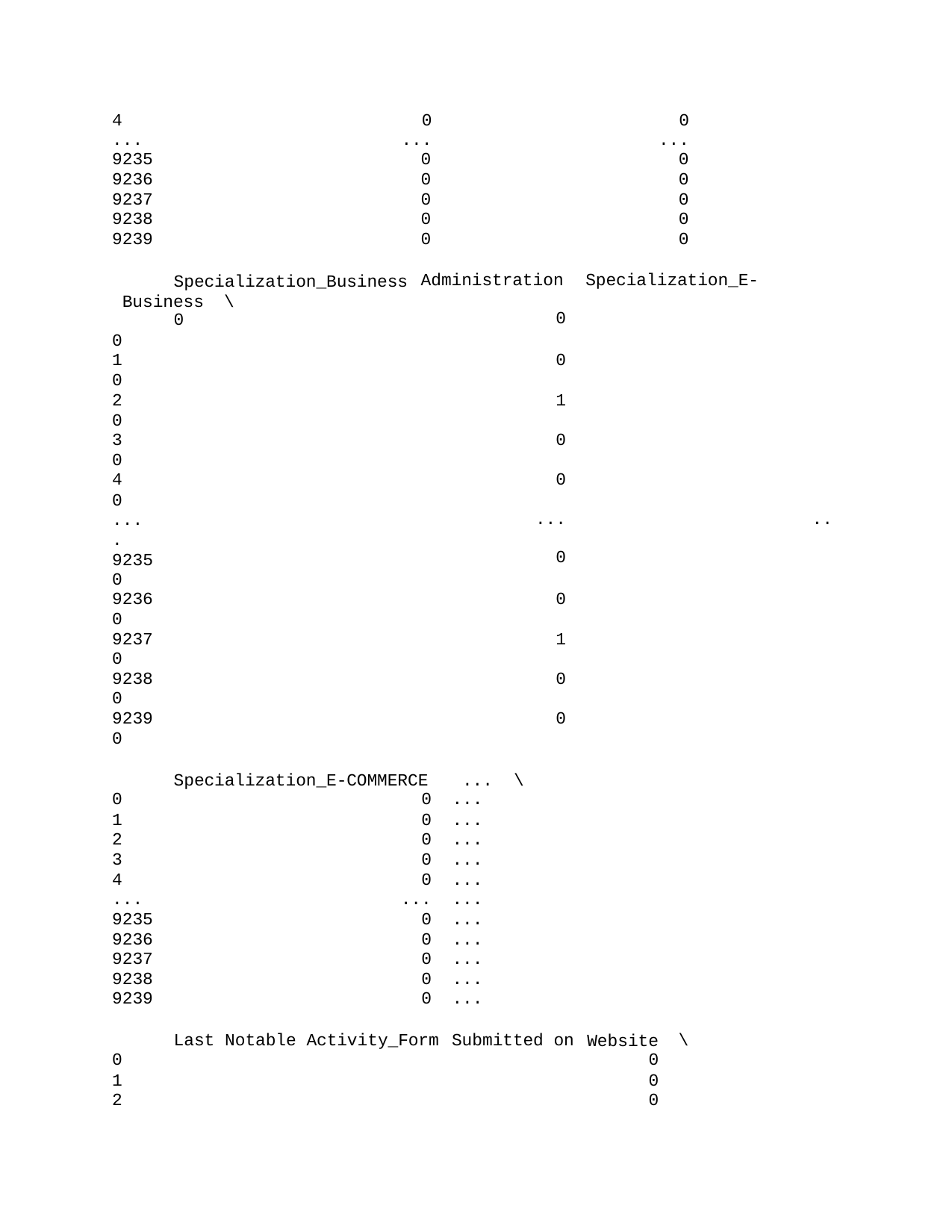

| 4 ... | 0 ... |  |  | 0 ... |  |  |
| --- | --- | --- | --- | --- | --- | --- |
| 9235 | 0 |  |  | 0 |  |  |
| 9236 | 0 |  |  | 0 |  |  |
| 9237 | 0 |  |  | 0 |  |  |
| 9238 | 0 |  |  | 0 |  |  |
| 9239 | 0 |  |  | 0 |  |  |
| Specialization\_Business Business \ 0 |  | Administration 0 |  | Specialization\_E- |  |  |
| 0 |  |  |  |  |  |  |
| 1 |  | 0 |  |  |  |  |
| 0 |  |  |  |  |  |  |
| 2 |  | 1 |  |  |  |  |
| 0 |  |  |  |  |  |  |
| 3 |  | 0 |  |  |  |  |
| 0 |  |  |  |  |  |  |
| 4 |  | 0 |  |  |  |  |
| 0 ... . 9235 |  | ... 0 |  |  |  | .. |
| 0 |  |  |  |  |  |  |
| 9236 |  | 0 |  |  |  |  |
| 0 |  |  |  |  |  |  |
| 9237 |  | 1 |  |  |  |  |
| 0 |  |  |  |  |  |  |
| 9238 |  | 0 |  |  |  |  |
| 0 |  |  |  |  |  |  |
| 9239 |  | 0 |  |  |  |  |
| 0 |  |  |  |  |  |  |
| 0 | Specialization\_E-COMMERCE ... \ 0 ... |  |  |  |  |  |
| 1 | 0 ... |  |  |  |  |  |
| 2 | 0 ... |  |  |  |  |  |
| 3 | 0 ... |  |  |  |  |  |
| 4 | 0 ... |  |  |  |  |  |
| ... | ... ... |  |  |  |  |  |
| 9235 | 0 ... |  |  |  |  |  |
| 9236 | 0 ... |  |  |  |  |  |
| 9237 | 0 ... |  |  |  |  |  |
| 9238 | 0 ... |  |  |  |  |  |
| 9239 | 0 ... |  |  |  |  |  |
| 0 | Last Notable Activity\_Form |  | Submitted on | Website 0 | \ |  |
| 1 |  |  |  | 0 |  |  |
| 2 |  |  |  | 0 |  |  |